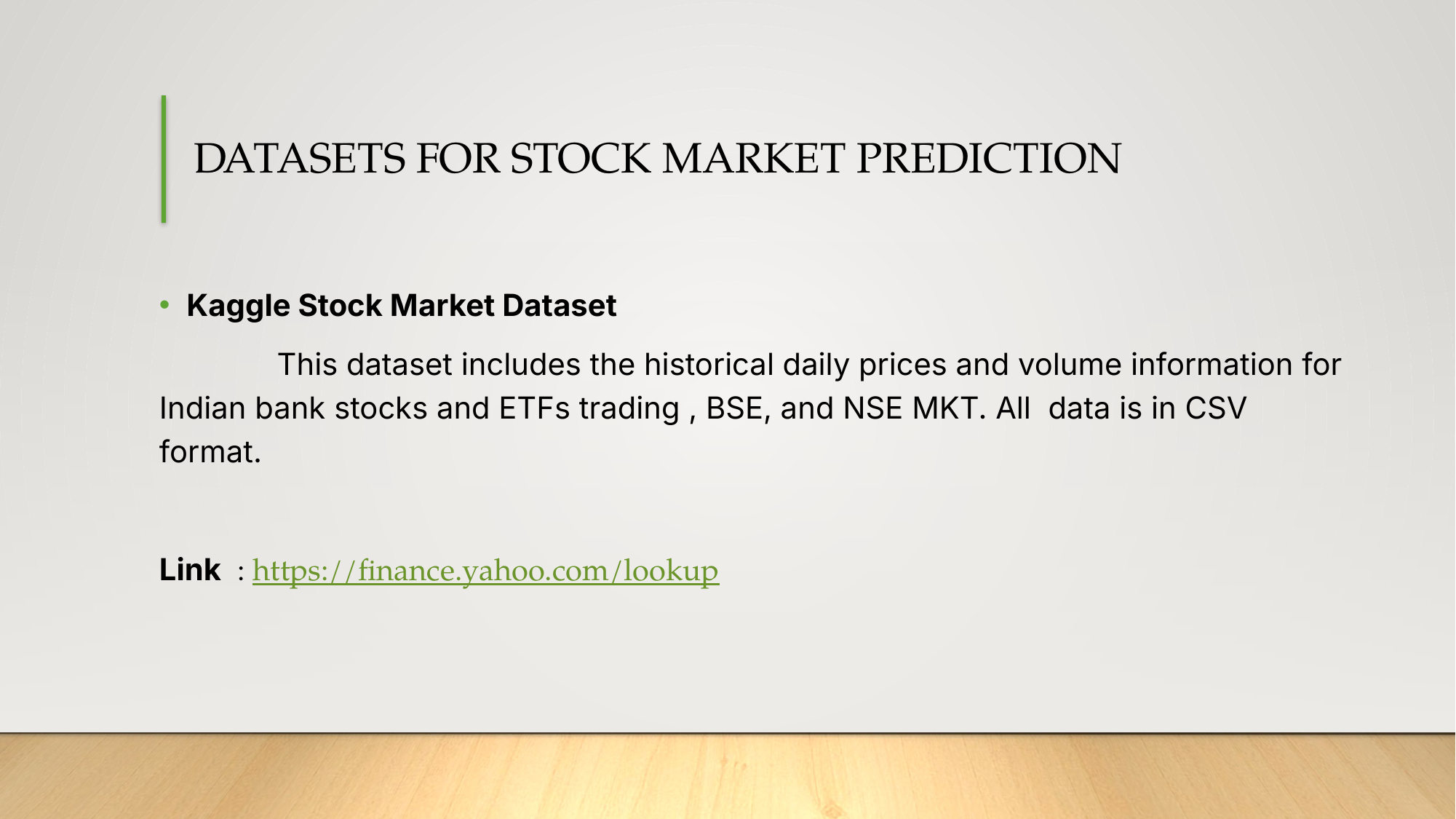

DATASETS FOR STOCK MARKET PREDICTION
Kaggle Stock Market Dataset
	 This dataset includes the historical daily prices and volume information for Indian bank stocks and ETFs trading , BSE, and NSE MKT. All  data is in CSV format.

Link  : https://finance.yahoo.com/lookup